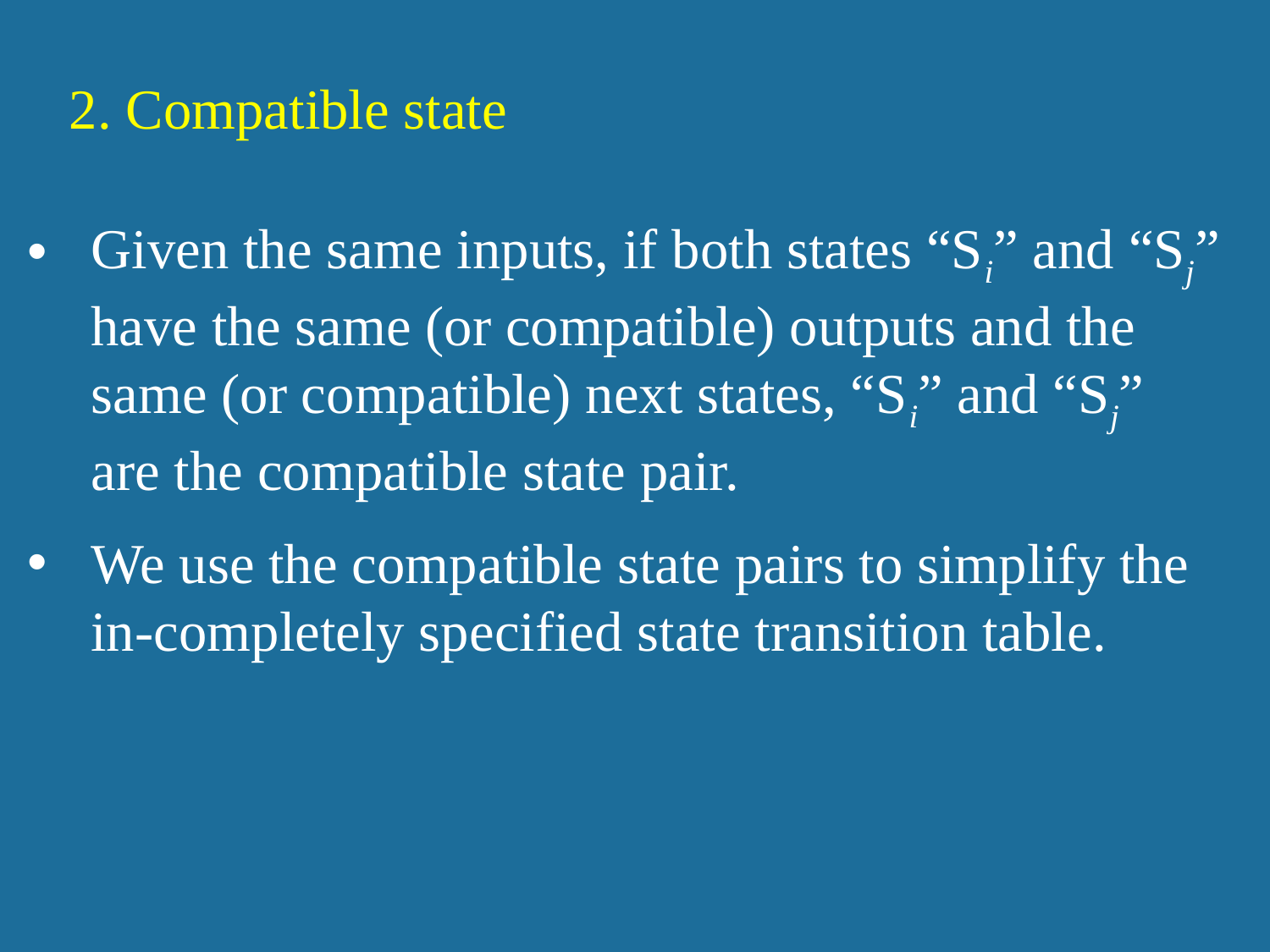

2. Compatible state
Given the same inputs, if both states “Si” and “Sj” have the same (or compatible) outputs and the same (or compatible) next states, “Si” and “Sj” are the compatible state pair.

We use the compatible state pairs to simplify the in-completely specified state transition table.